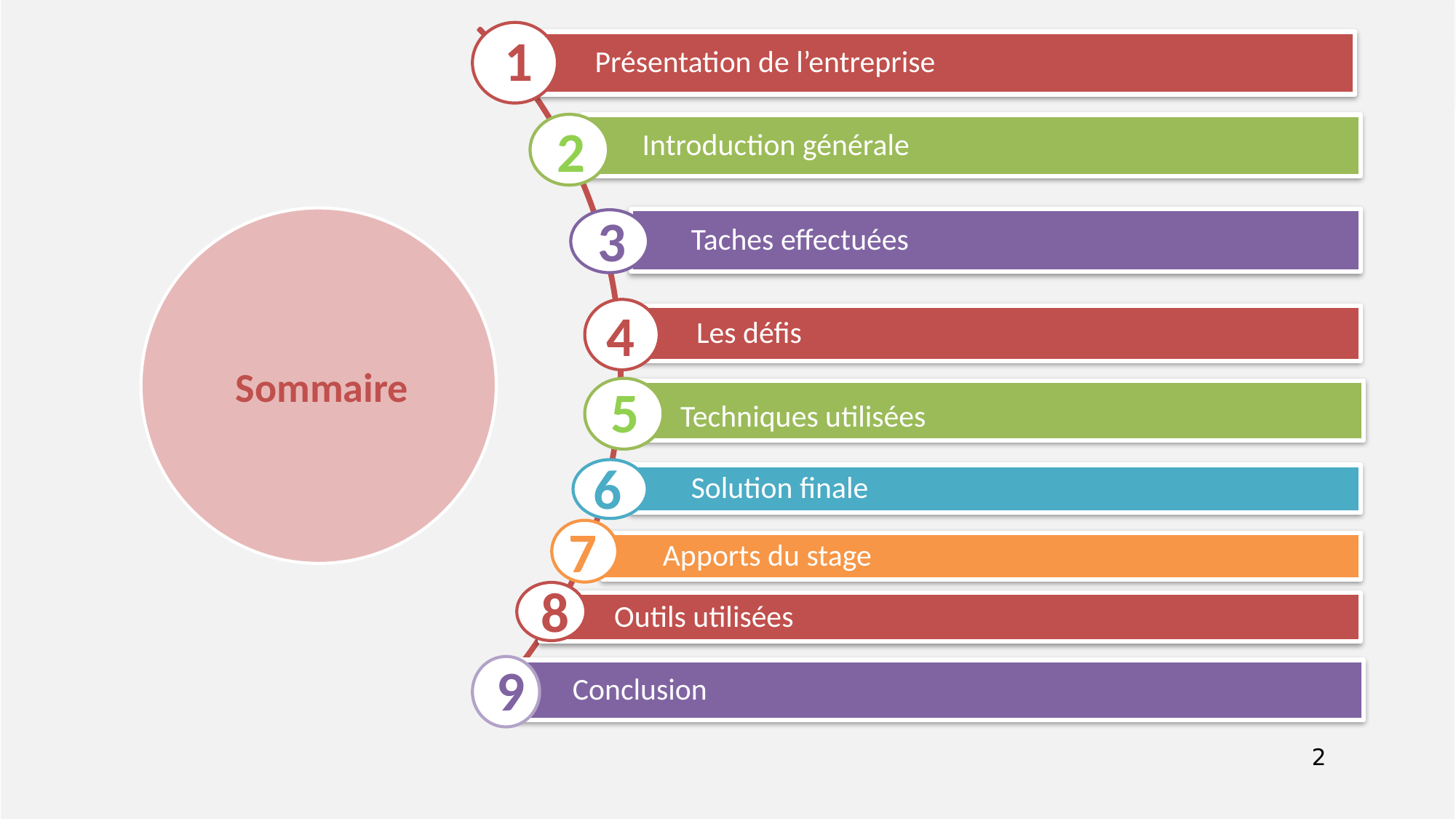

1

Présentation de l’entreprise
Introduction générale
Taches effectuées
Solution finale
Apports du stage
  Outils utilisées

  2
3
   Sommaire
4

  Les défis

  5

Techniques utilisées
6
7
8
9

Conclusion

2